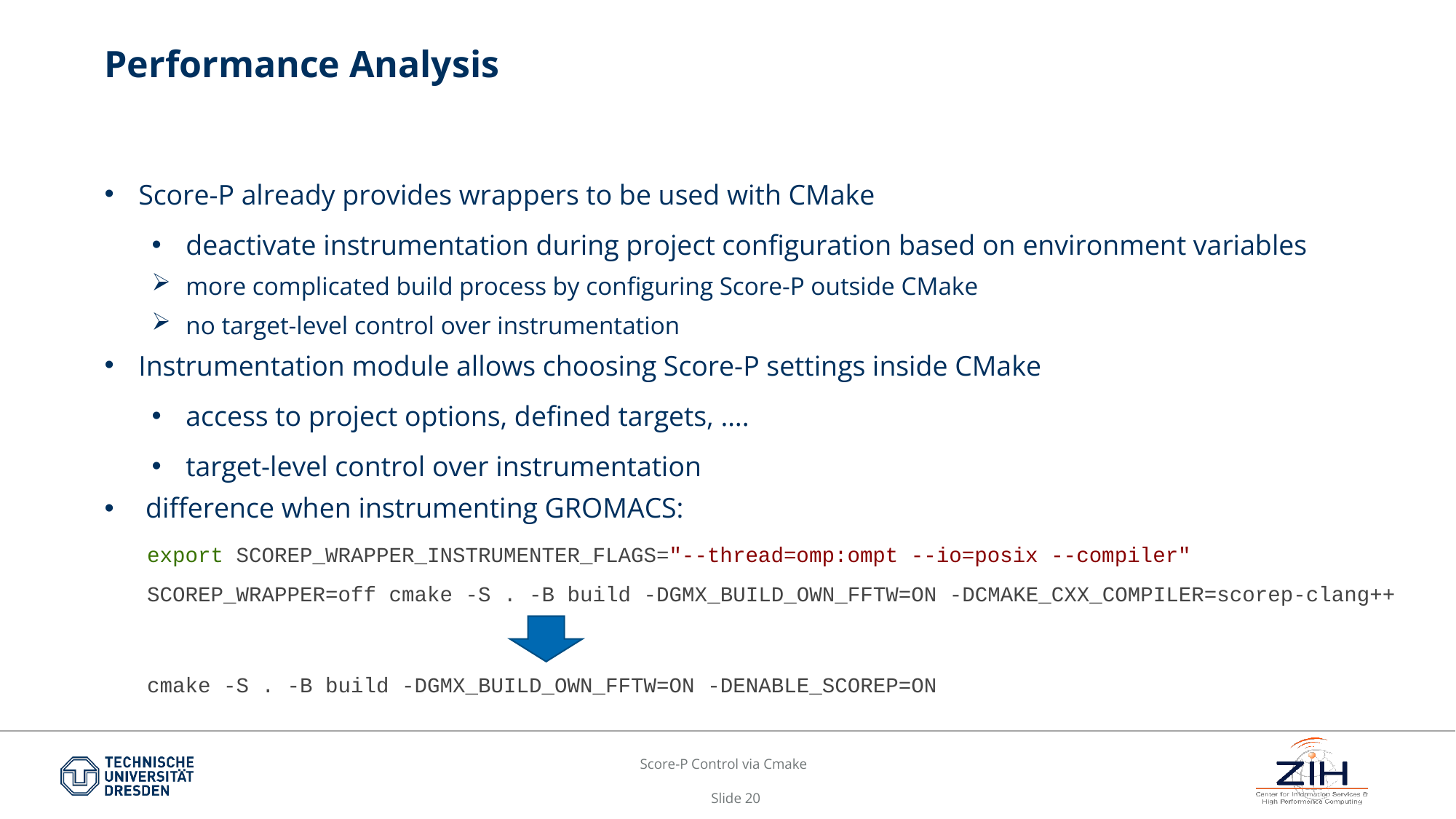

# Performance Analysis
Score-P already provides wrappers to be used with CMake
deactivate instrumentation during project configuration based on environment variables
more complicated build process by configuring Score-P outside CMake
no target-level control over instrumentation
Instrumentation module allows choosing Score-P settings inside CMake
access to project options, defined targets, ….
target-level control over instrumentation
 difference when instrumenting GROMACS:
export SCOREP_WRAPPER_INSTRUMENTER_FLAGS="--thread=omp:ompt --io=posix --compiler"
SCOREP_WRAPPER=off cmake -S . -B build -DGMX_BUILD_OWN_FFTW=ON -DCMAKE_CXX_COMPILER=scorep-clang++

cmake -S . -B build -DGMX_BUILD_OWN_FFTW=ON -DENABLE_SCOREP=ON